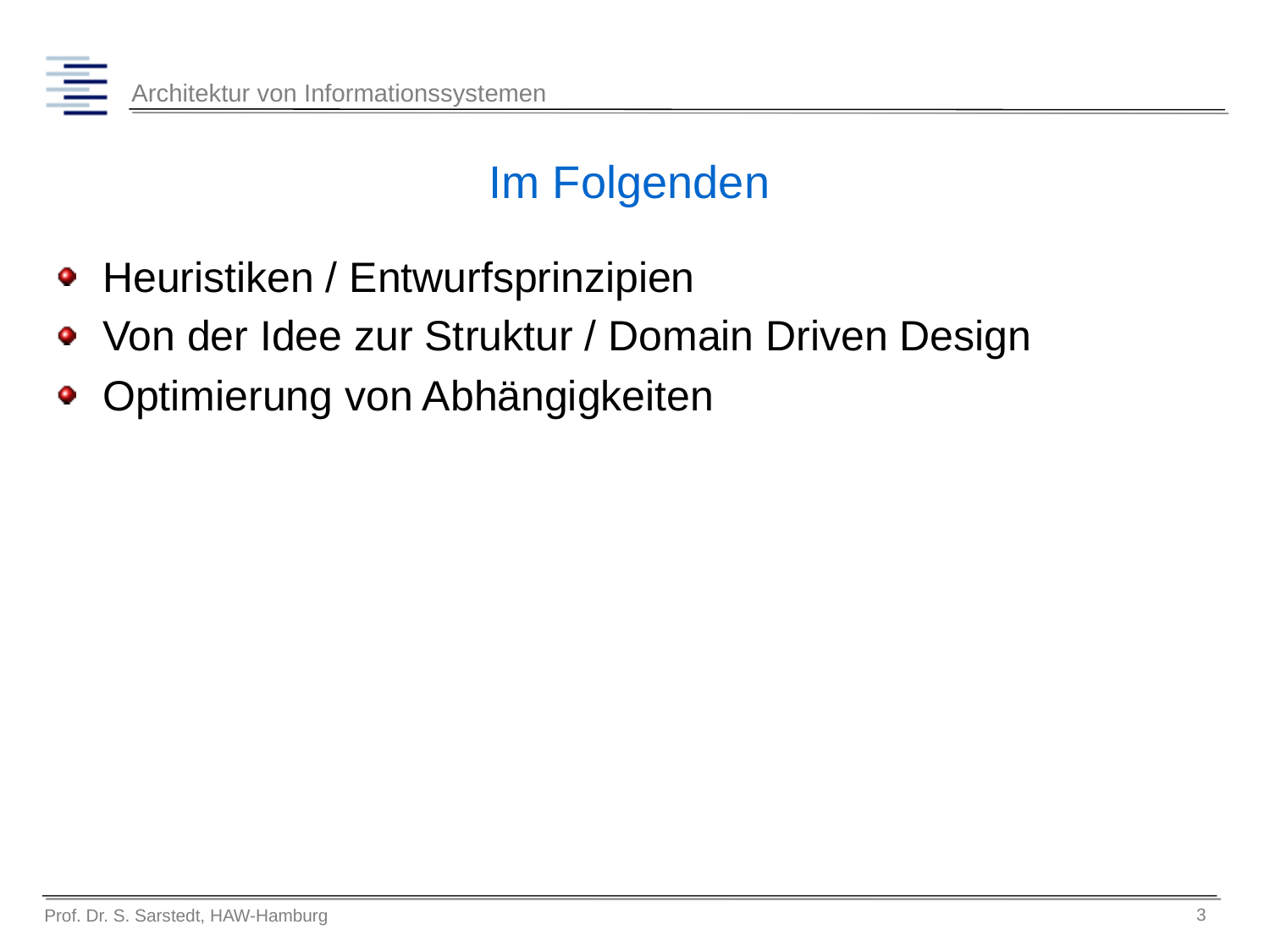

# Im Folgenden
Heuristiken / Entwurfsprinzipien
Von der Idee zur Struktur / Domain Driven Design
Optimierung von Abhängigkeiten